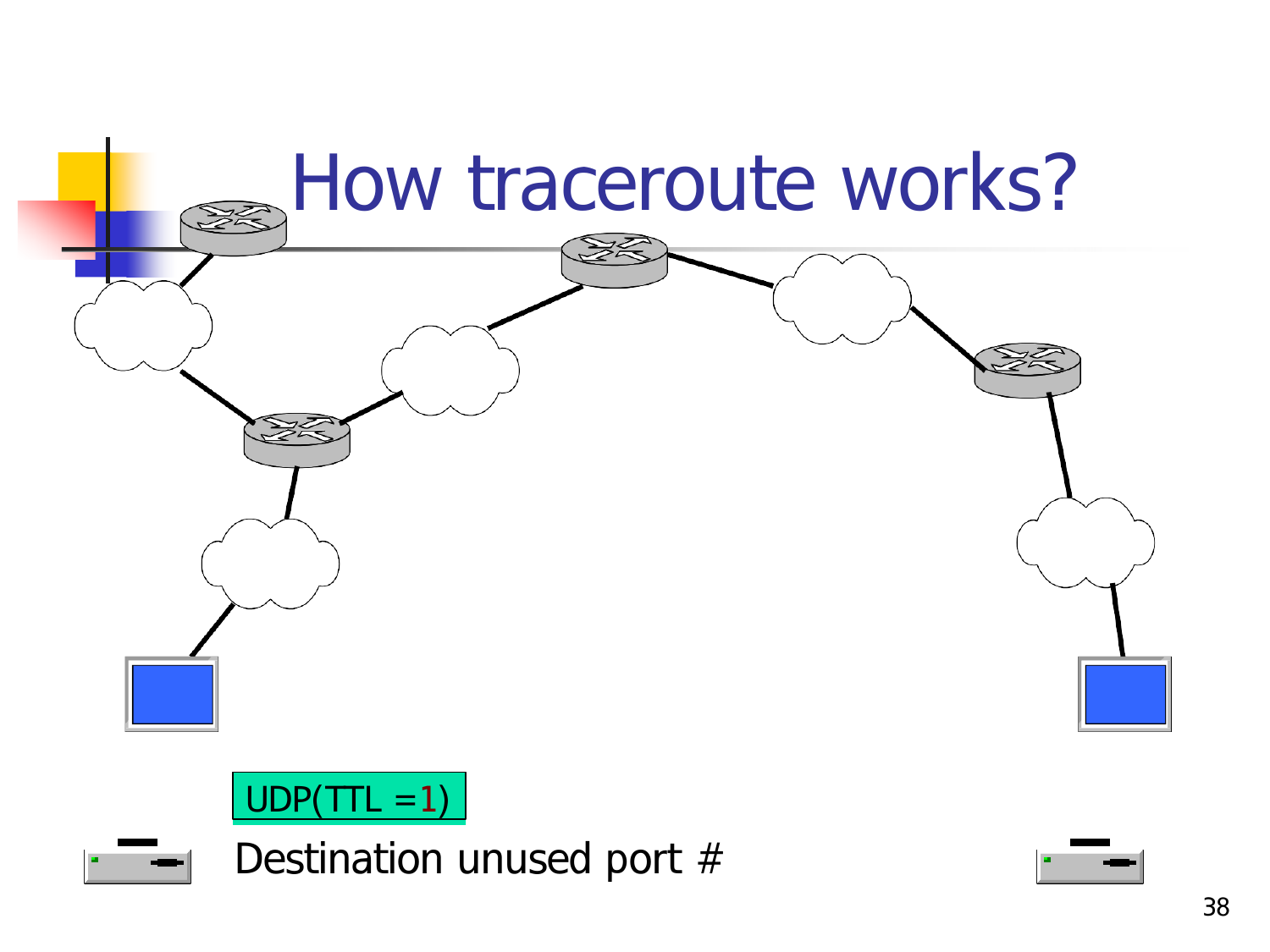

# How traceroute works?

UDP(TTL =1)
Destination unused port #

38